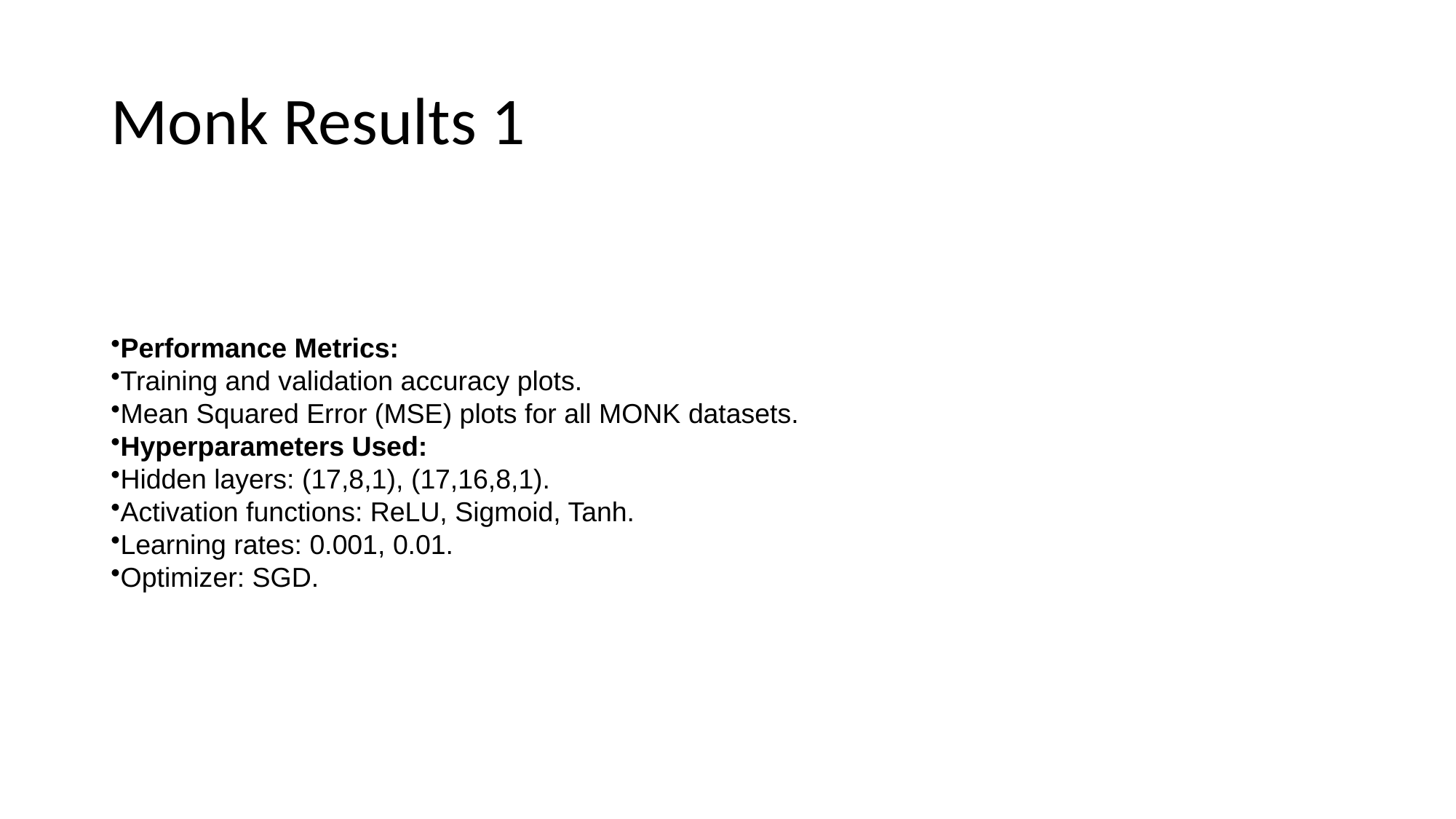

# Monk Results 1
Performance Metrics:
Training and validation accuracy plots.
Mean Squared Error (MSE) plots for all MONK datasets.
Hyperparameters Used:
Hidden layers: (17,8,1), (17,16,8,1).
Activation functions: ReLU, Sigmoid, Tanh.
Learning rates: 0.001, 0.01.
Optimizer: SGD.